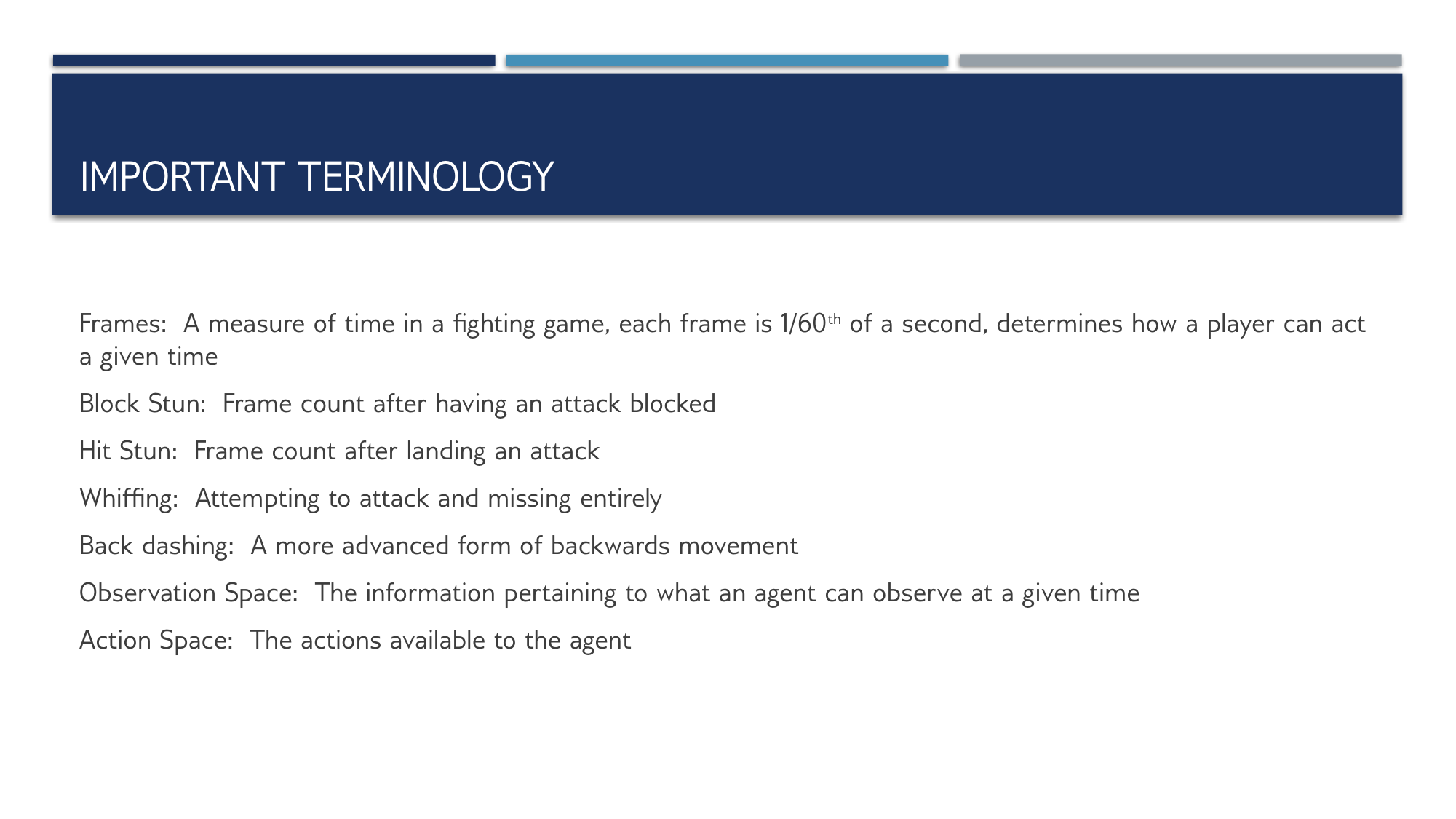

# Important Terminology
Frames:  A measure of time in a fighting game, each frame is 1/60th of a second, determines how a player can act a given time
Block Stun:  Frame count after having an attack blocked
Hit Stun:  Frame count after landing an attack
Whiffing:  Attempting to attack and missing entirely
Back dashing:  A more advanced form of backwards movement
Observation Space:  The information pertaining to what an agent can observe at a given time
Action Space:  The actions available to the agent